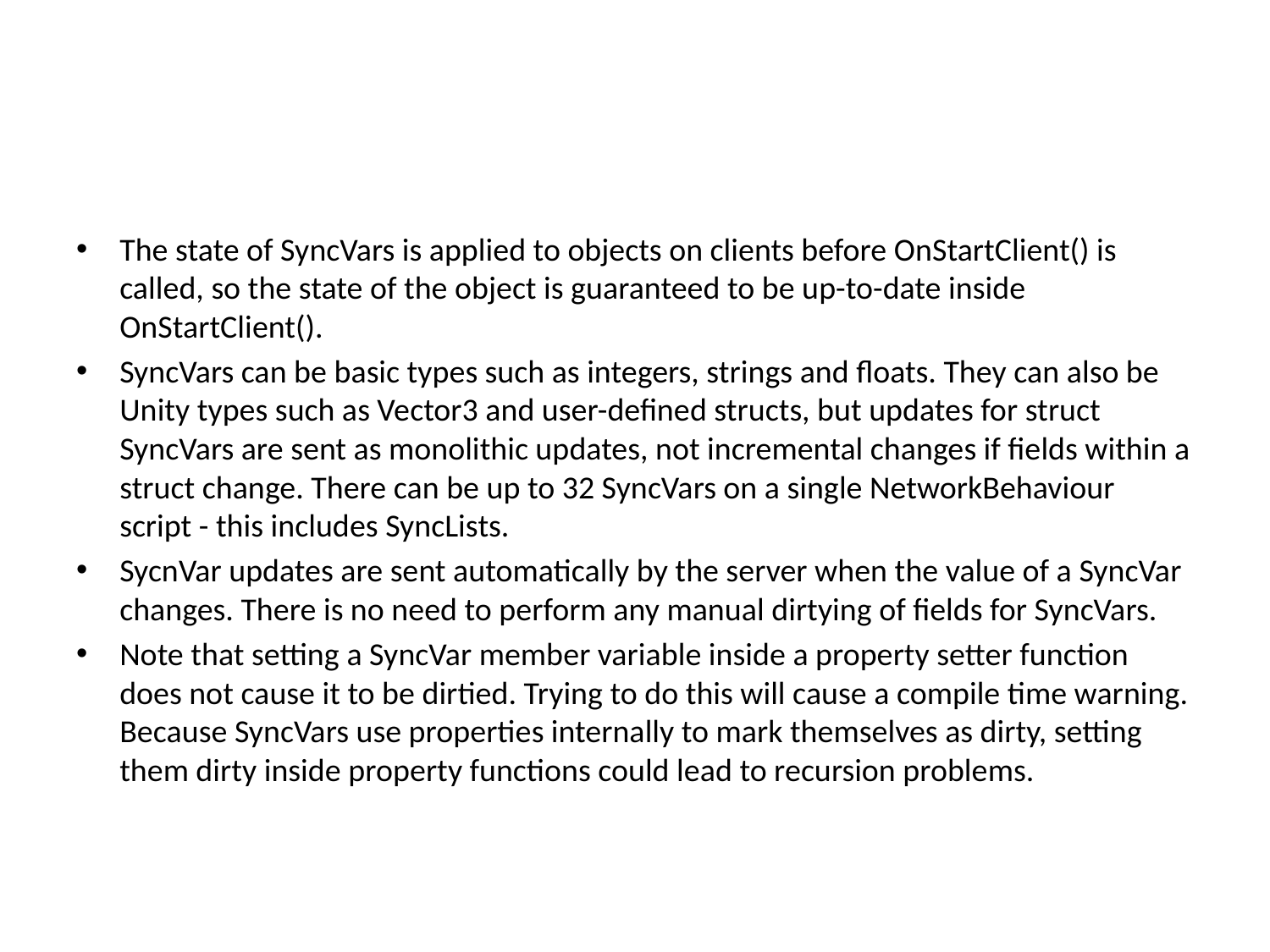

#
The state of SyncVars is applied to objects on clients before OnStartClient() is called, so the state of the object is guaranteed to be up-to-date inside OnStartClient().
SyncVars can be basic types such as integers, strings and floats. They can also be Unity types such as Vector3 and user-defined structs, but updates for struct SyncVars are sent as monolithic updates, not incremental changes if fields within a struct change. There can be up to 32 SyncVars on a single NetworkBehaviour script - this includes SyncLists.
SycnVar updates are sent automatically by the server when the value of a SyncVar changes. There is no need to perform any manual dirtying of fields for SyncVars.
Note that setting a SyncVar member variable inside a property setter function does not cause it to be dirtied. Trying to do this will cause a compile time warning. Because SyncVars use properties internally to mark themselves as dirty, setting them dirty inside property functions could lead to recursion problems.